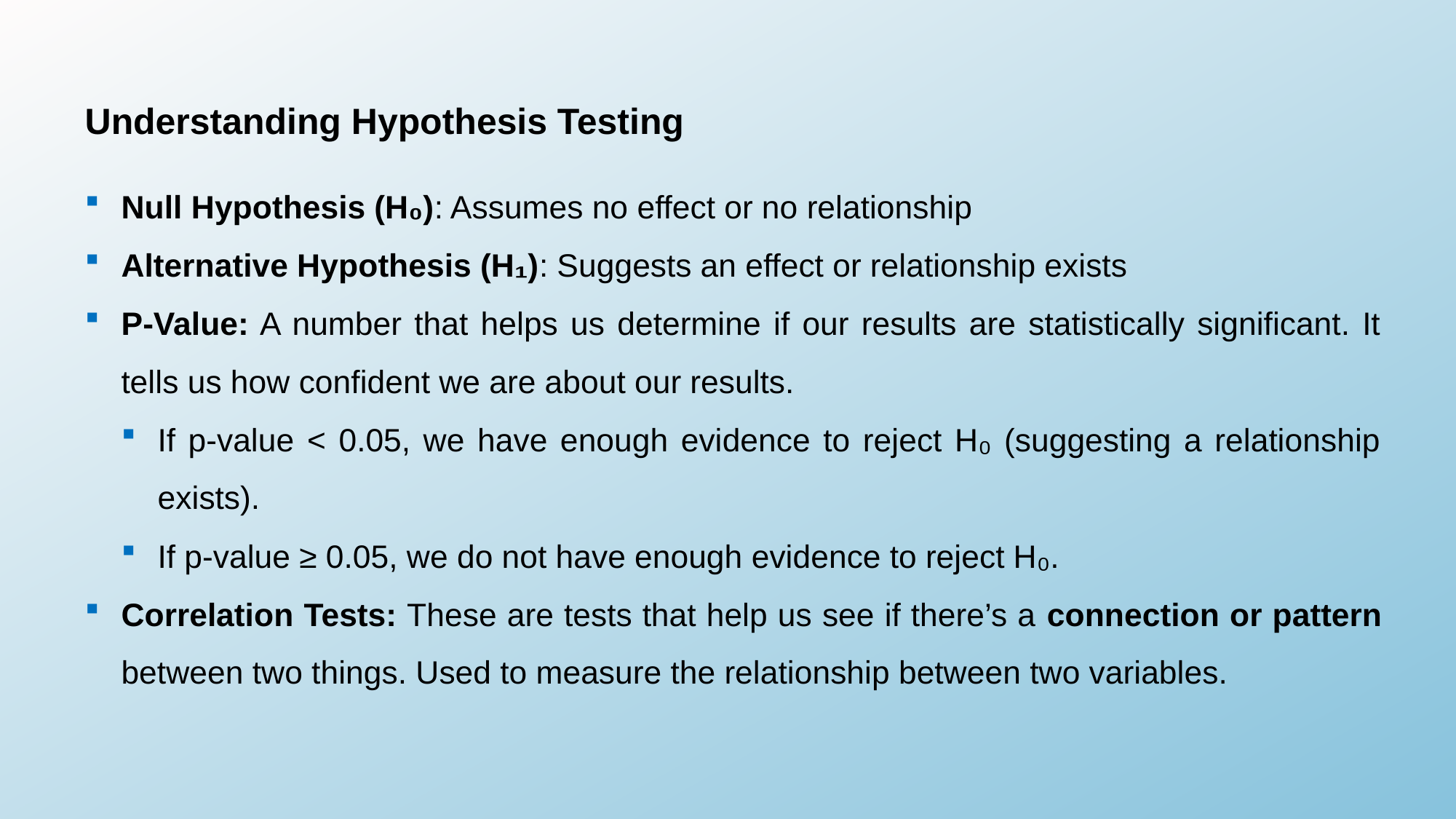

Understanding Hypothesis Testing

Null Hypothesis (H₀): Assumes no effect or no relationship
Alternative Hypothesis (H₁): Suggests an effect or relationship exists
P-Value: A number that helps us determine if our results are statistically significant. It tells us how confident we are about our results.
If p-value < 0.05, we have enough evidence to reject H₀ (suggesting a relationship exists).
If p-value ≥ 0.05, we do not have enough evidence to reject H₀.
Correlation Tests: These are tests that help us see if there’s a connection or pattern between two things. Used to measure the relationship between two variables.
40